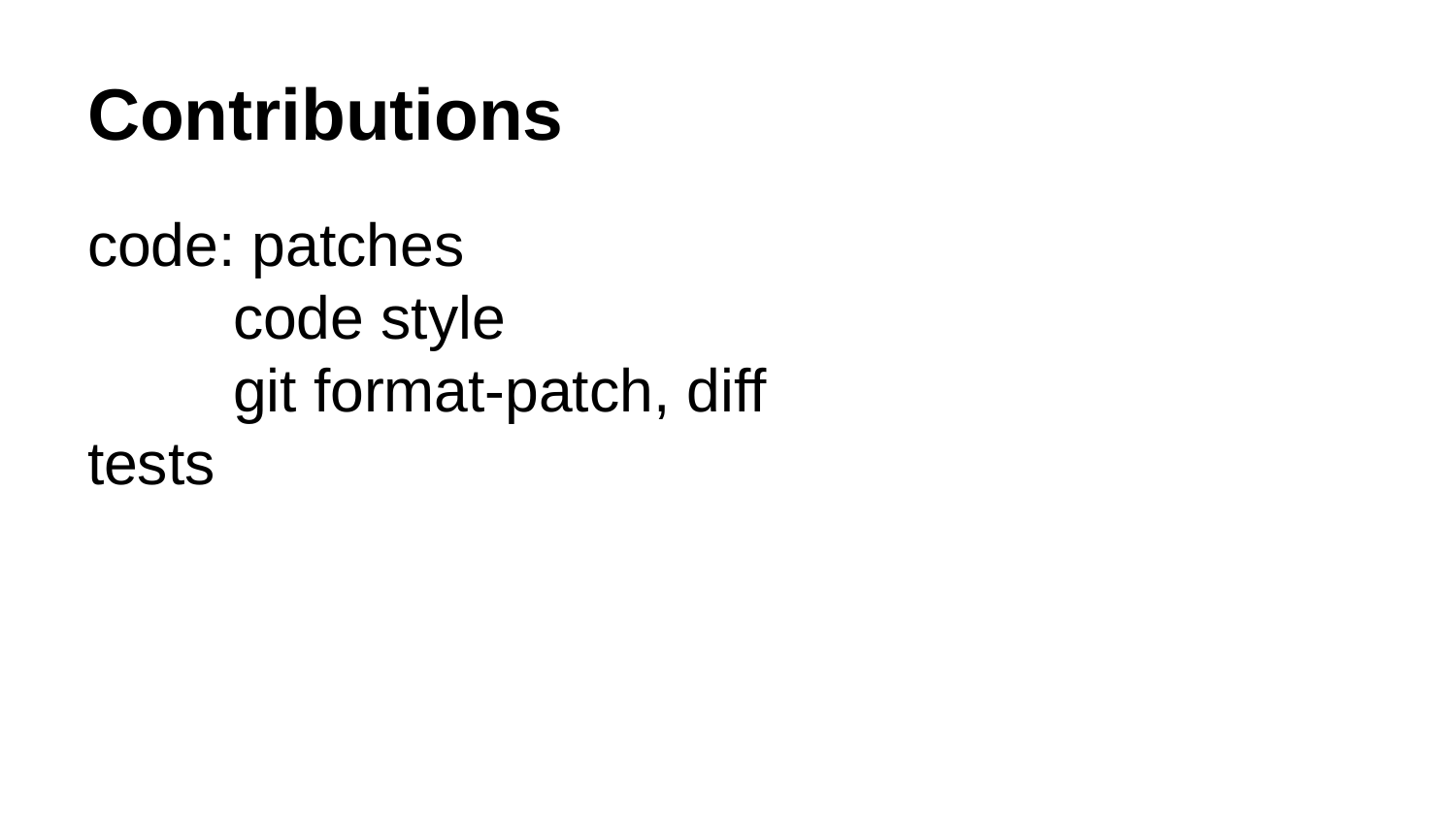

# Contributions
code: patches
	code style
	git format-patch, diff
tests